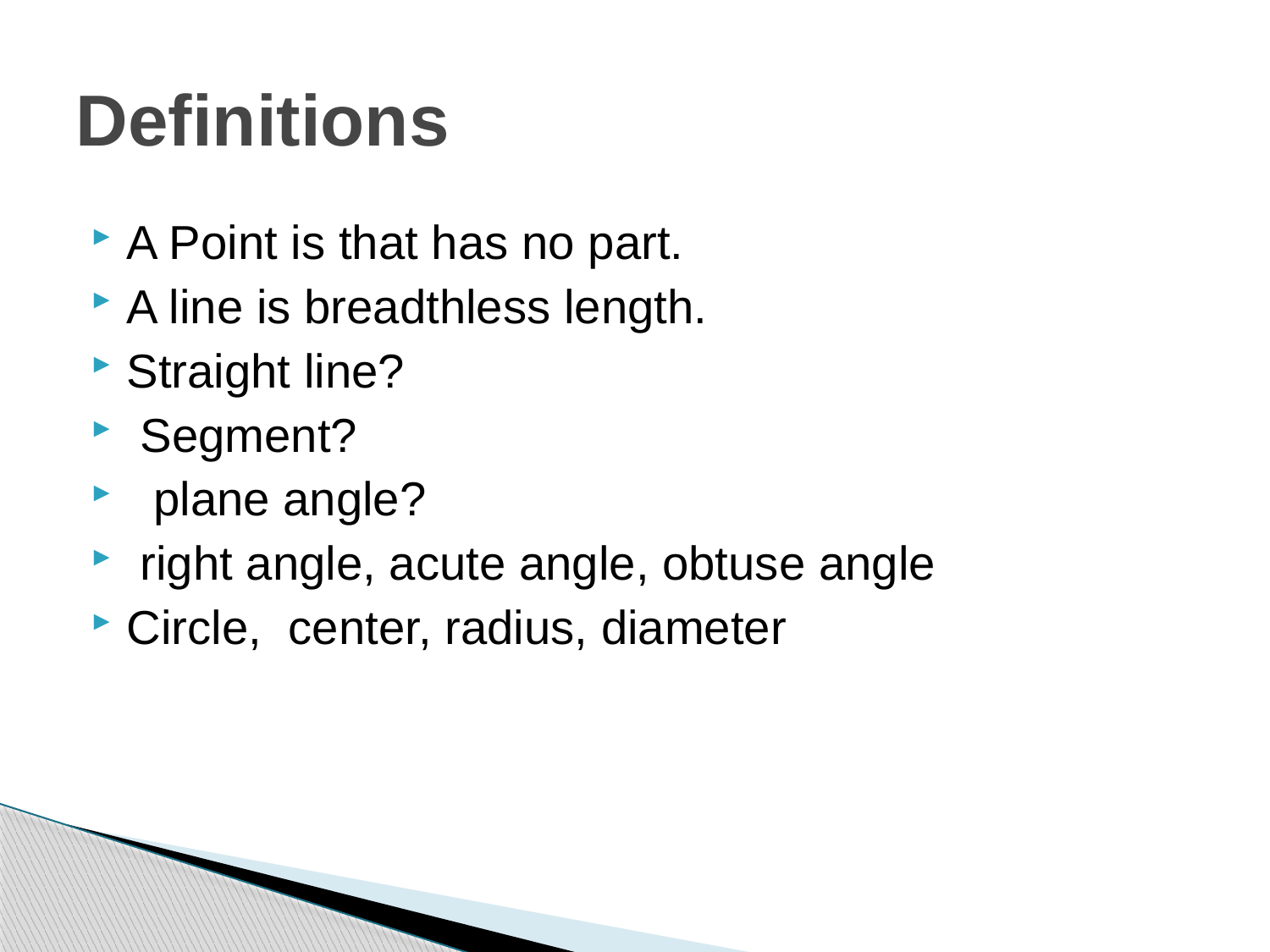

# Definitions
A Point is that has no part.
A line is breadthless length.
Straight line?
 Segment?
  plane angle?
 right angle, acute angle, obtuse angle
Circle,  center, radius, diameter